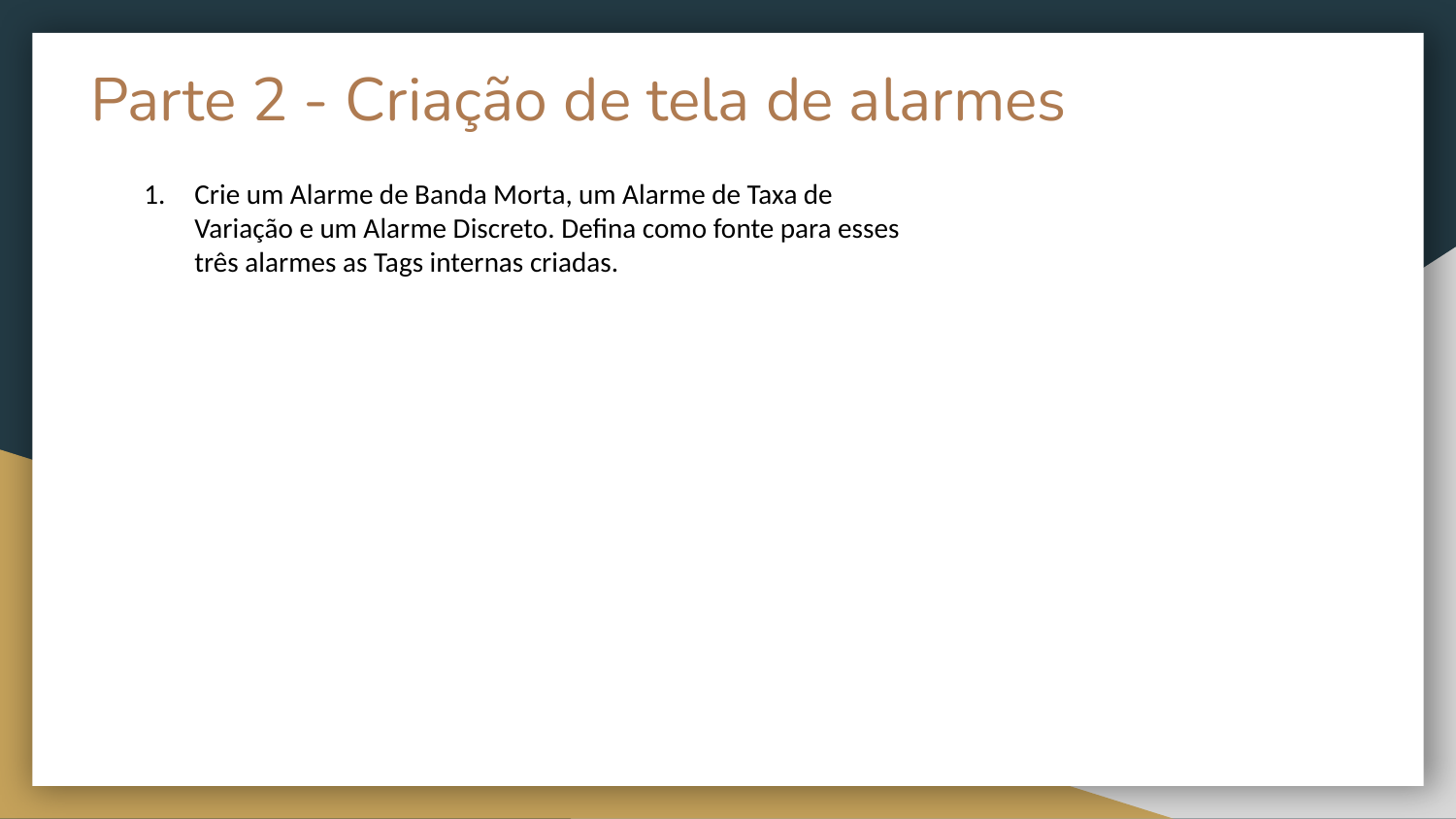

# Parte 2 - Criação de tela de alarmes
Crie um Alarme de Banda Morta, um Alarme de Taxa de Variação e um Alarme Discreto. Defina como fonte para esses três alarmes as Tags internas criadas.